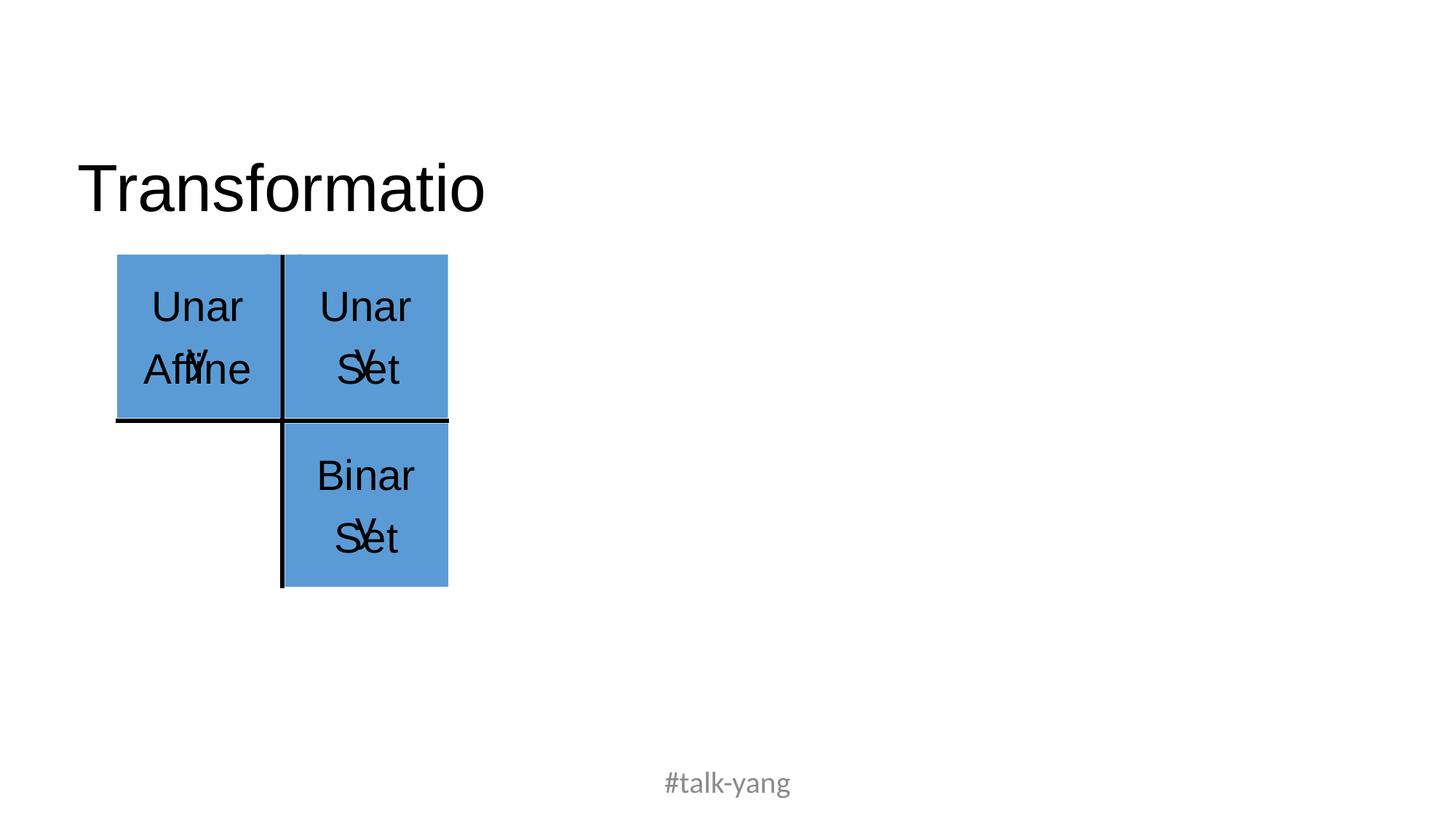

Transformations

Unary
Unary
Affine
Set

Binary
Set
#talk-yang